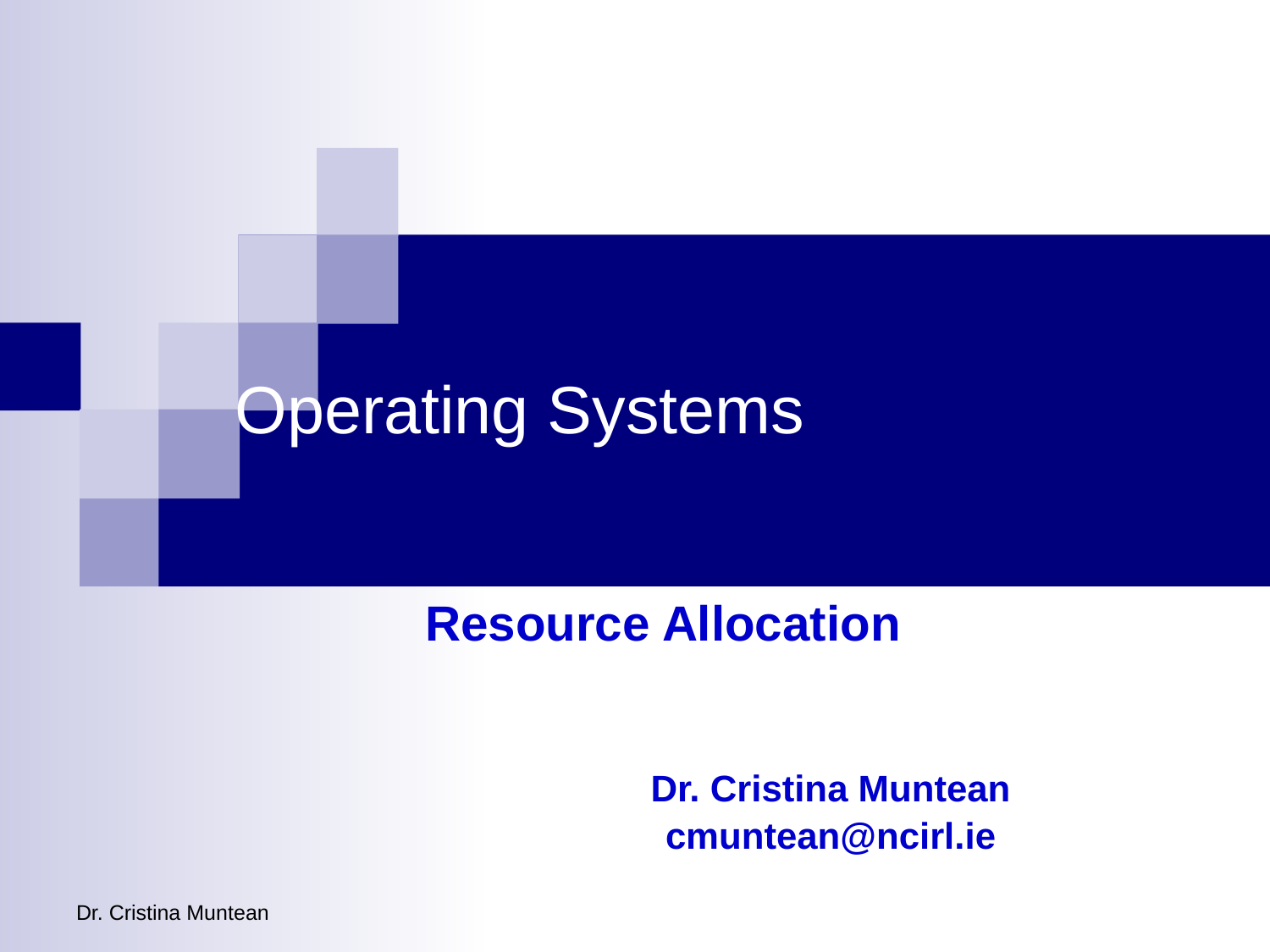

# Operating Systems
Resource Allocation

Dr. Cristina Muntean
cmuntean@ncirl.ie
Dr. Cristina Muntean